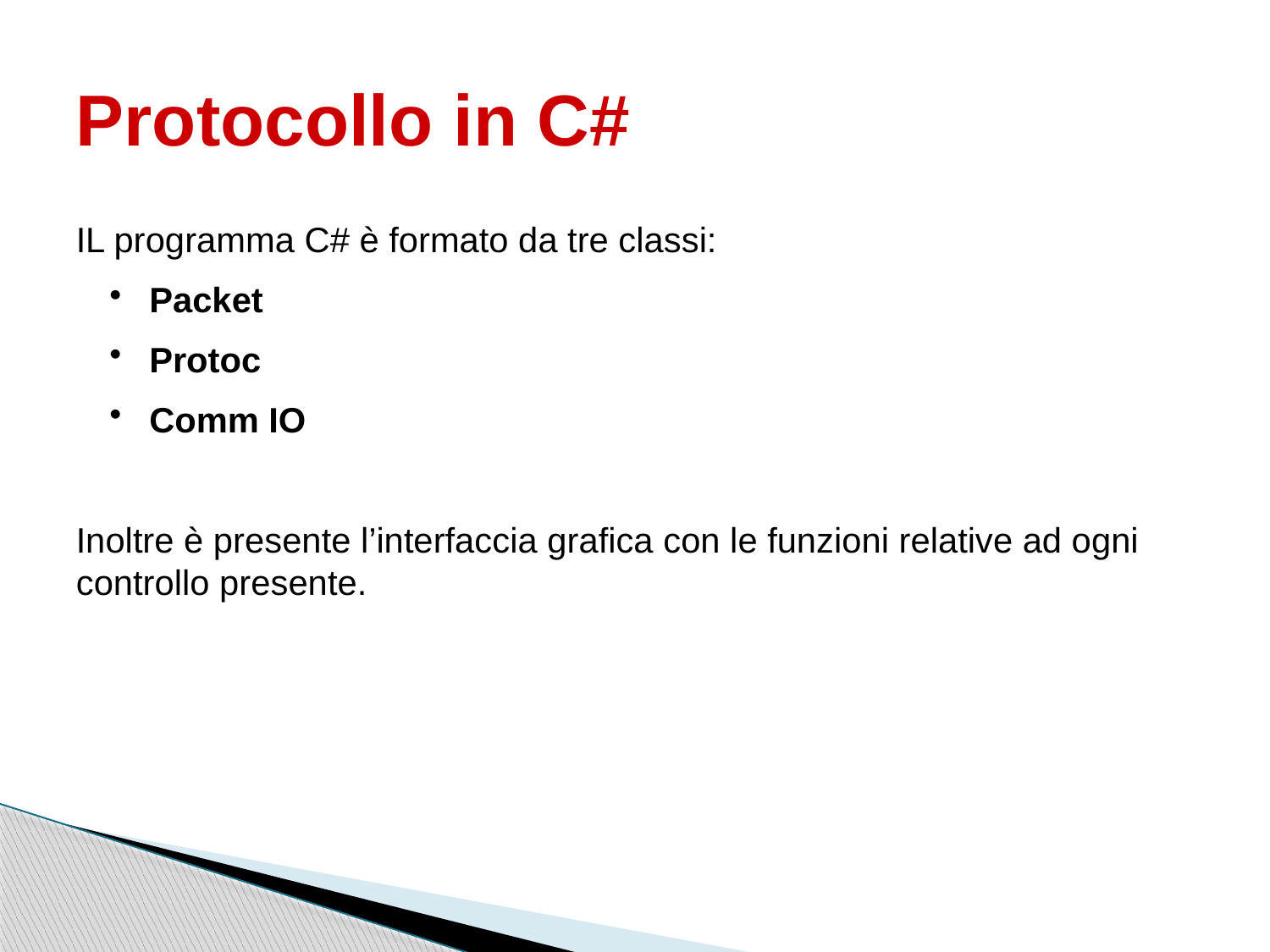

# Protocollo in C#
IL programma C# è formato da tre classi:
 Packet
 Protoc
 Comm IO

Inoltre è presente l’interfaccia grafica con le funzioni relative ad ogni controllo presente.